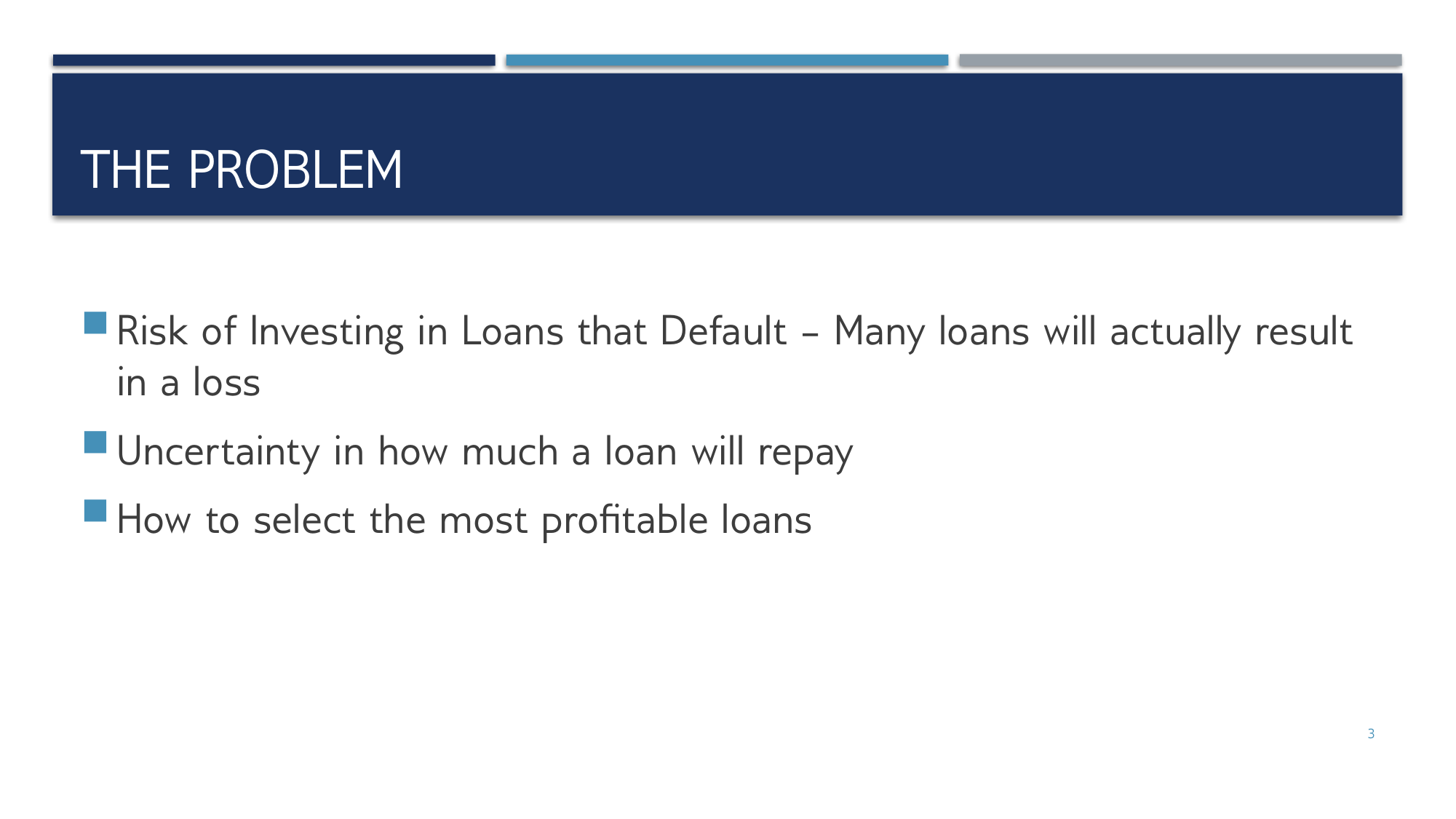

# The Problem
Risk of Investing in Loans that Default – Many loans will actually result in a loss
Uncertainty in how much a loan will repay
How to select the most profitable loans

3